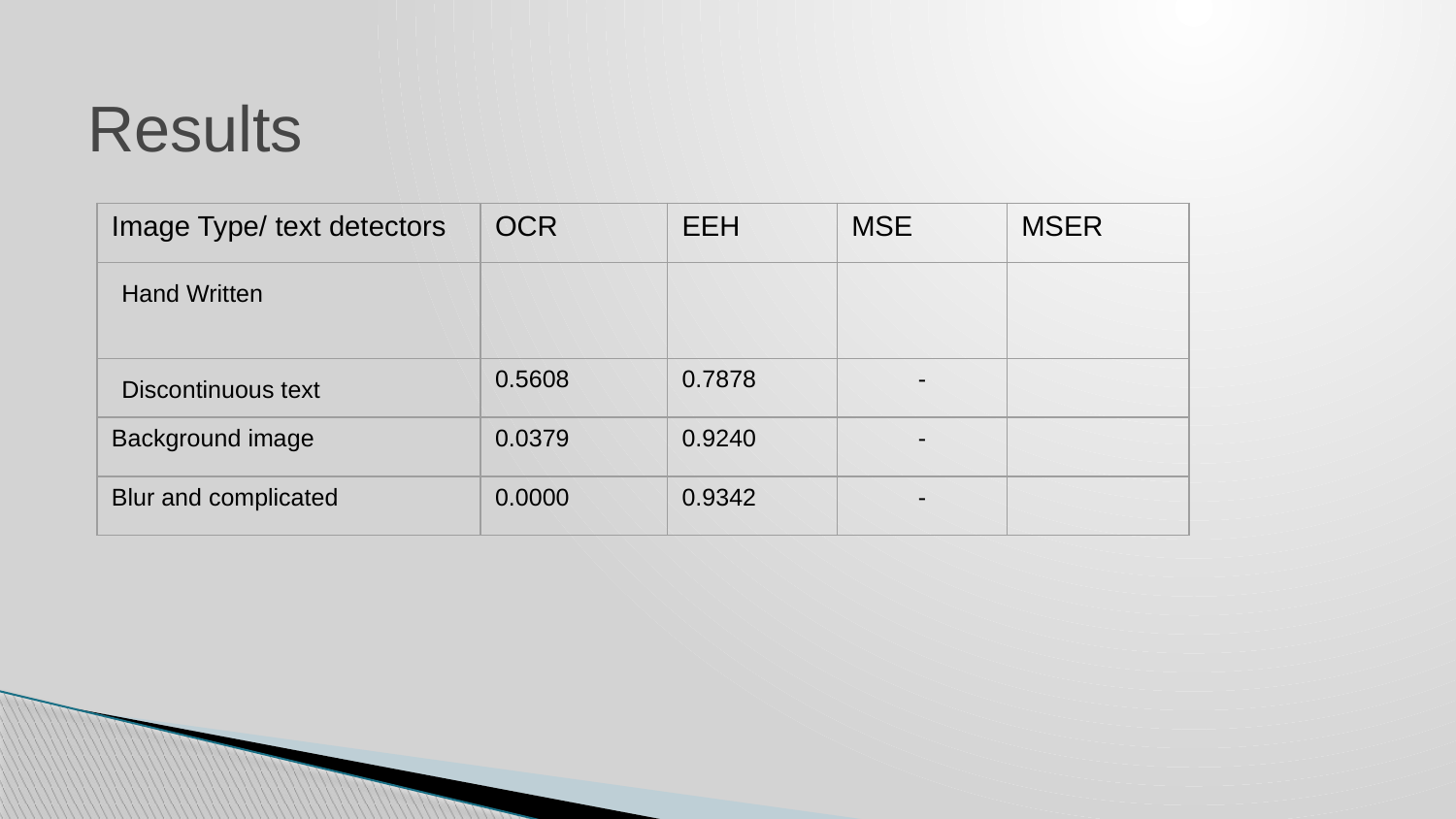

# Results
| Image Type/ text detectors | OCR | EEH | MSE | MSER |
| --- | --- | --- | --- | --- |
| Hand Written |  |  |  |  |
| Discontinuous text | 0.5608 | 0.7878 | - |  |
| Background image | 0.0379 | 0.9240 | - |  |
| Blur and complicated | 0.0000 | 0.9342 | - |  |